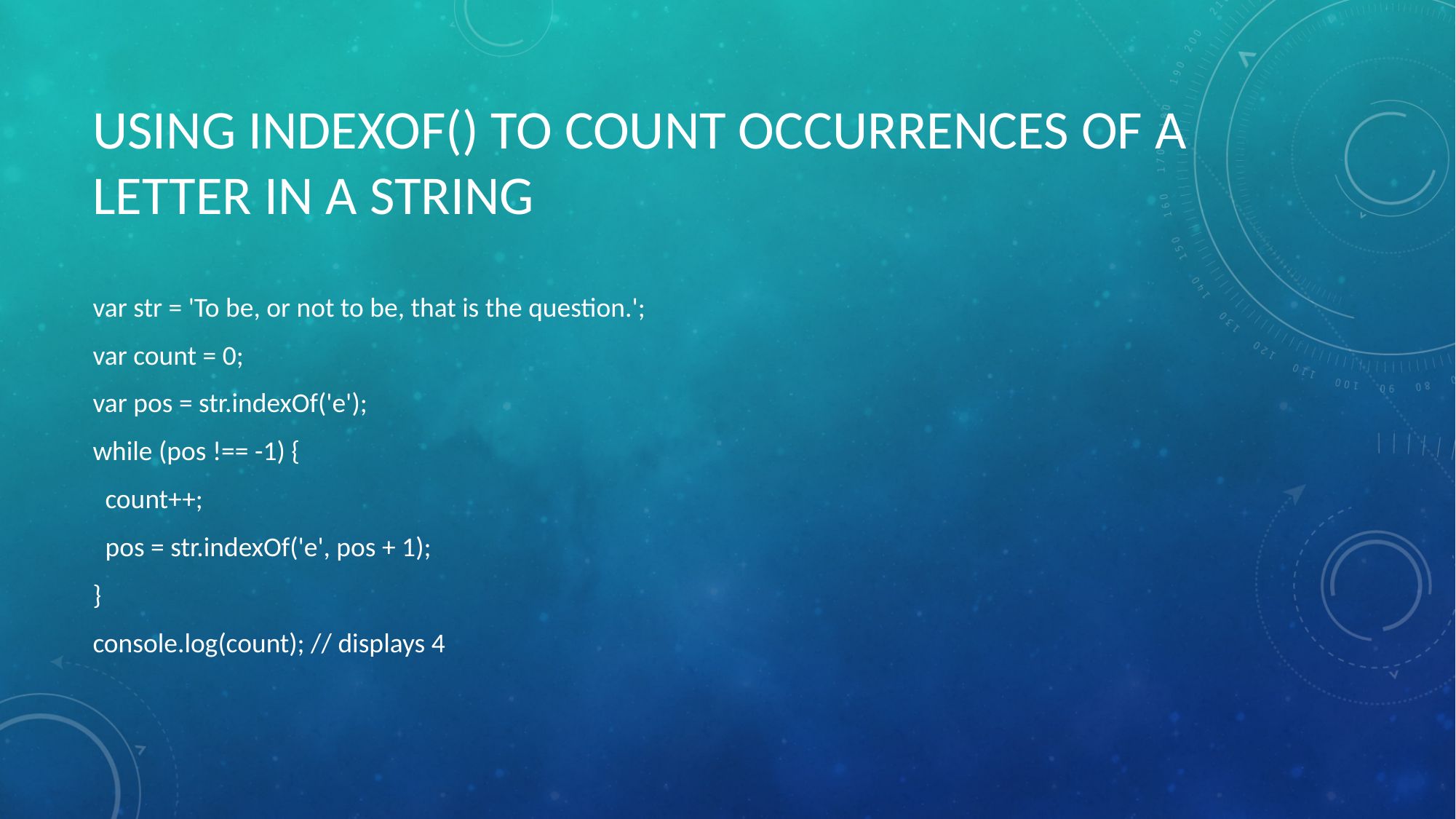

# Using indexOf() to count occurrences of a letter in a string
var str = 'To be, or not to be, that is the question.';
var count = 0;
var pos = str.indexOf('e');
while (pos !== -1) {
  count++;
  pos = str.indexOf('e', pos + 1);
}
console.log(count); // displays 4